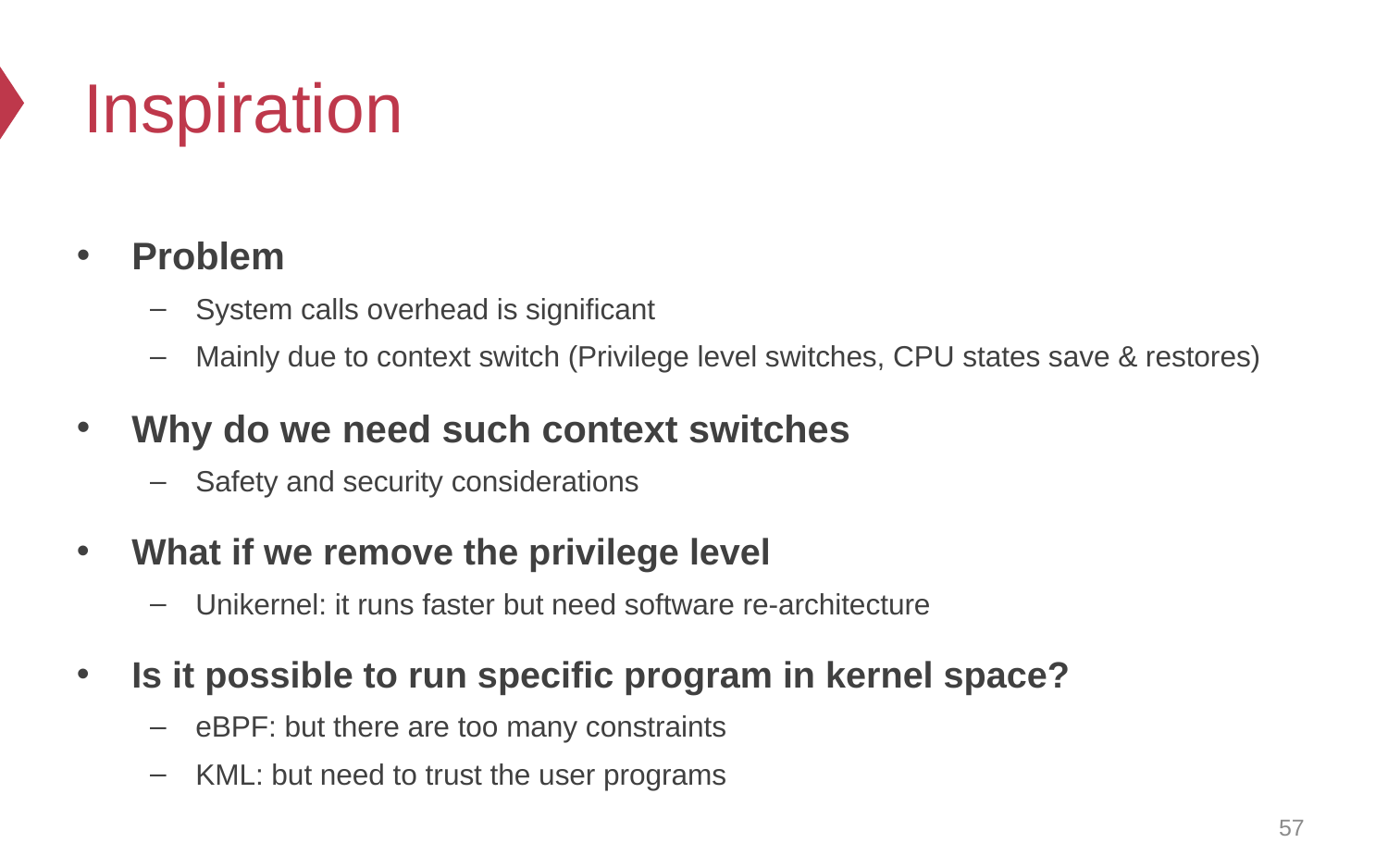

# Inspiration
Problem
System calls overhead is significant
Mainly due to context switch (Privilege level switches, CPU states save & restores)
Why do we need such context switches
Safety and security considerations
What if we remove the privilege level
Unikernel: it runs faster but need software re-architecture
Is it possible to run specific program in kernel space?
eBPF: but there are too many constraints
KML: but need to trust the user programs
57